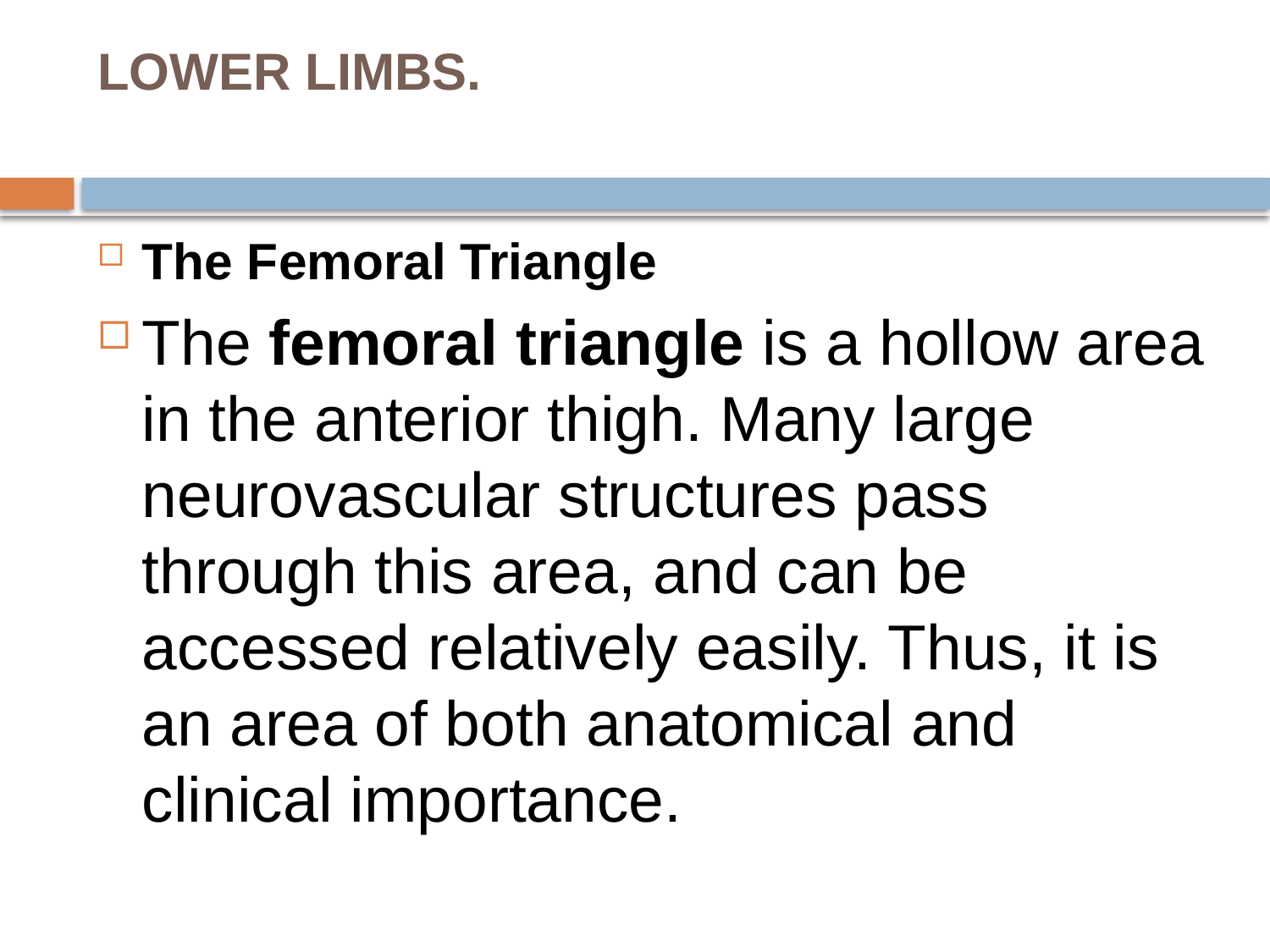

# LOWER LIMBS.
The Femoral Triangle
The femoral triangle is a hollow area in the anterior thigh. Many large neurovascular structures pass through this area, and can be accessed relatively easily. Thus, it is an area of both anatomical and clinical importance.